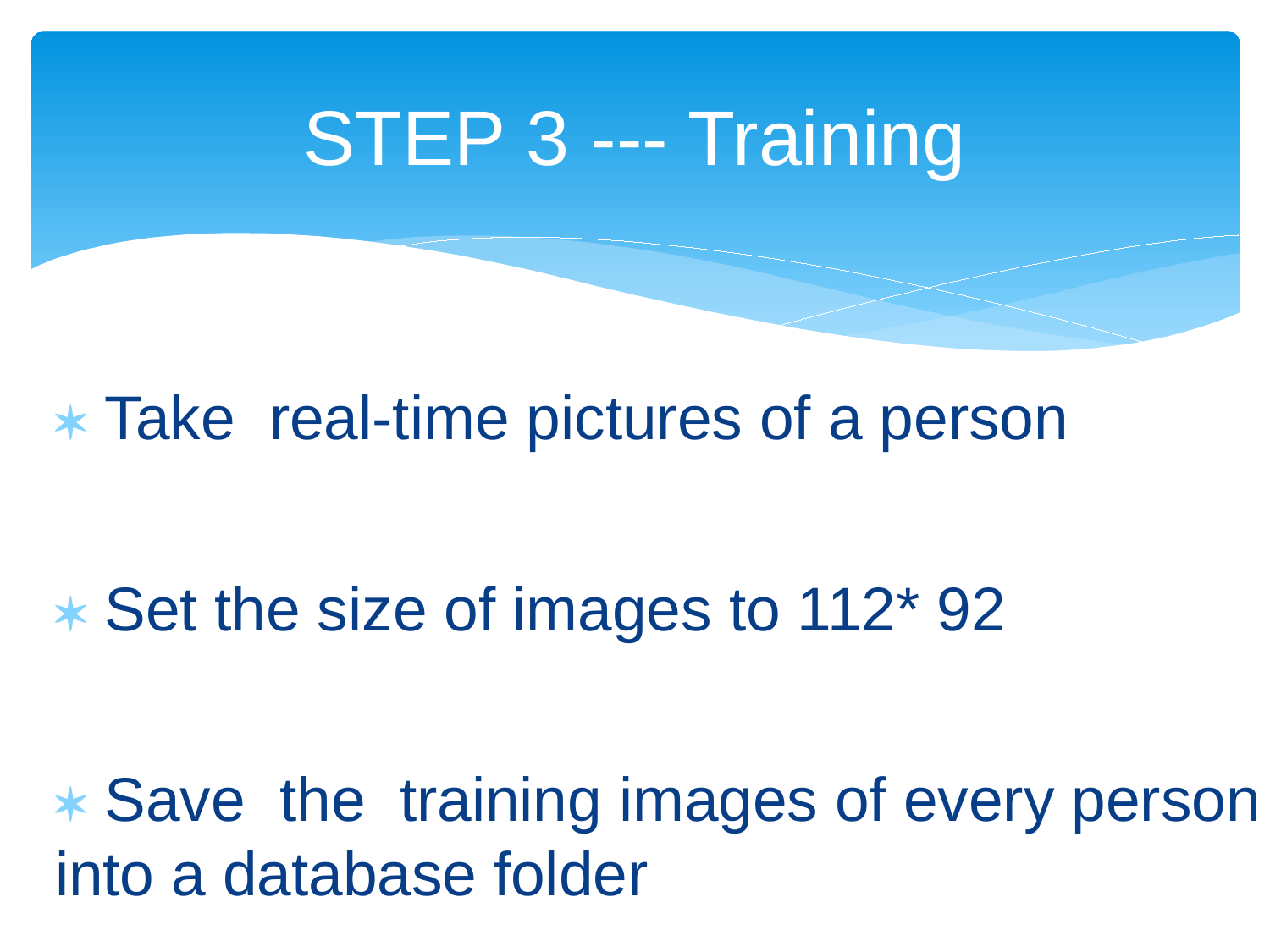

# STEP 3 --- Training
∗ Take  real-time pictures of a person

∗ Set the size of images to 112* 92

∗ Save  the  training images of every person into a database folder